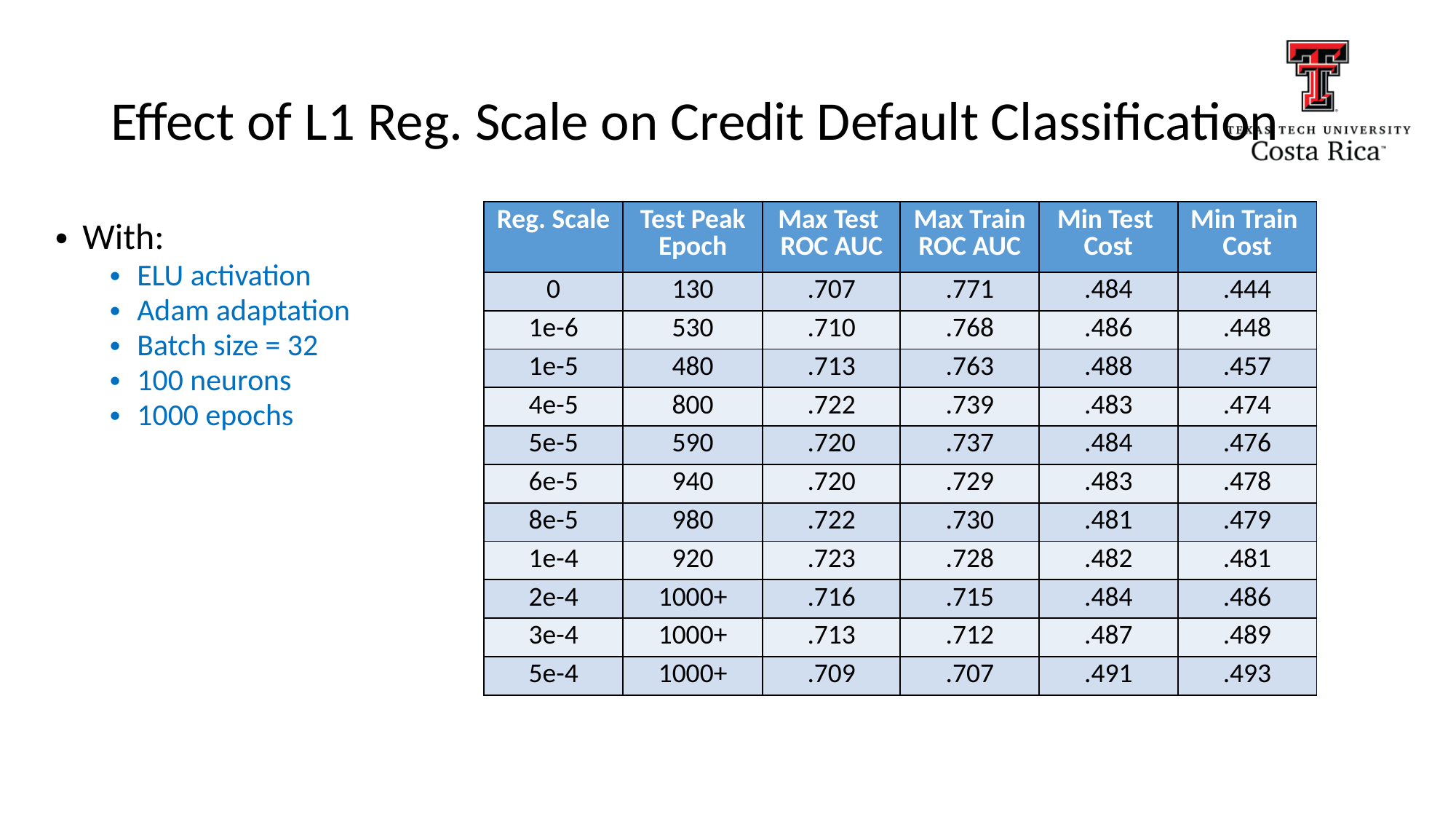

# Effect of L1 Reg. Scale on Credit Default Classification
| Reg. Scale | Test Peak Epoch | Max Test ROC AUC | Max Train ROC AUC | Min Test Cost | Min Train Cost |
| --- | --- | --- | --- | --- | --- |
| 0 | 130 | .707 | .771 | .484 | .444 |
| 1e-6 | 530 | .710 | .768 | .486 | .448 |
| 1e-5 | 480 | .713 | .763 | .488 | .457 |
| 4e-5 | 800 | .722 | .739 | .483 | .474 |
| 5e-5 | 590 | .720 | .737 | .484 | .476 |
| 6e-5 | 940 | .720 | .729 | .483 | .478 |
| 8e-5 | 980 | .722 | .730 | .481 | .479 |
| 1e-4 | 920 | .723 | .728 | .482 | .481 |
| 2e-4 | 1000+ | .716 | .715 | .484 | .486 |
| 3e-4 | 1000+ | .713 | .712 | .487 | .489 |
| 5e-4 | 1000+ | .709 | .707 | .491 | .493 |
With:
ELU activation
Adam adaptation
Batch size = 32
100 neurons
1000 epochs